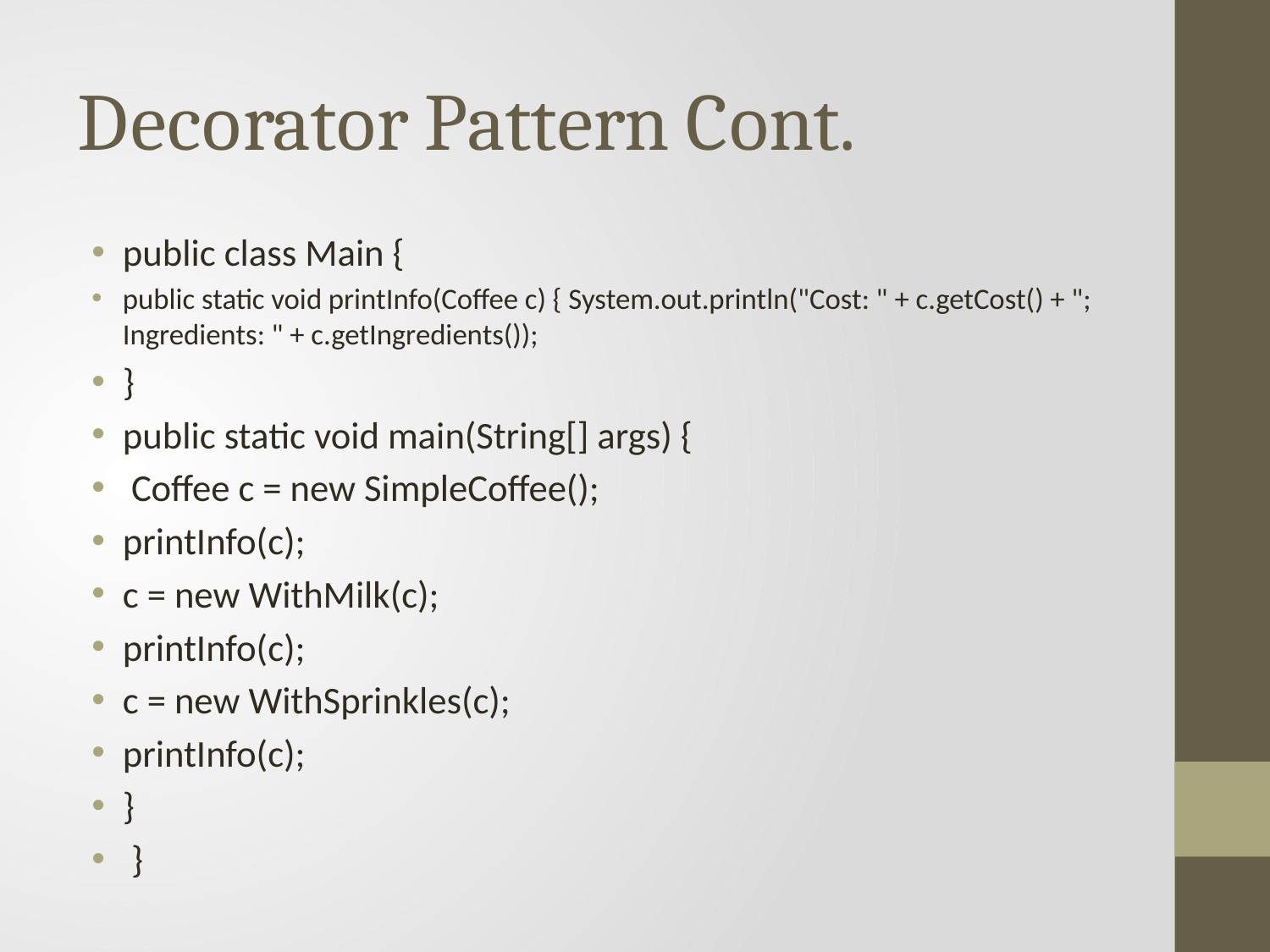

# Decorator Pattern Cont.
public class Main {
public static void printInfo(Coffee c) { System.out.println("Cost: " + c.getCost() + "; Ingredients: " + c.getIngredients());
}
public static void main(String[] args) {
 Coffee c = new SimpleCoffee();
printInfo(c);
c = new WithMilk(c);
printInfo(c);
c = new WithSprinkles(c);
printInfo(c);
}
 }